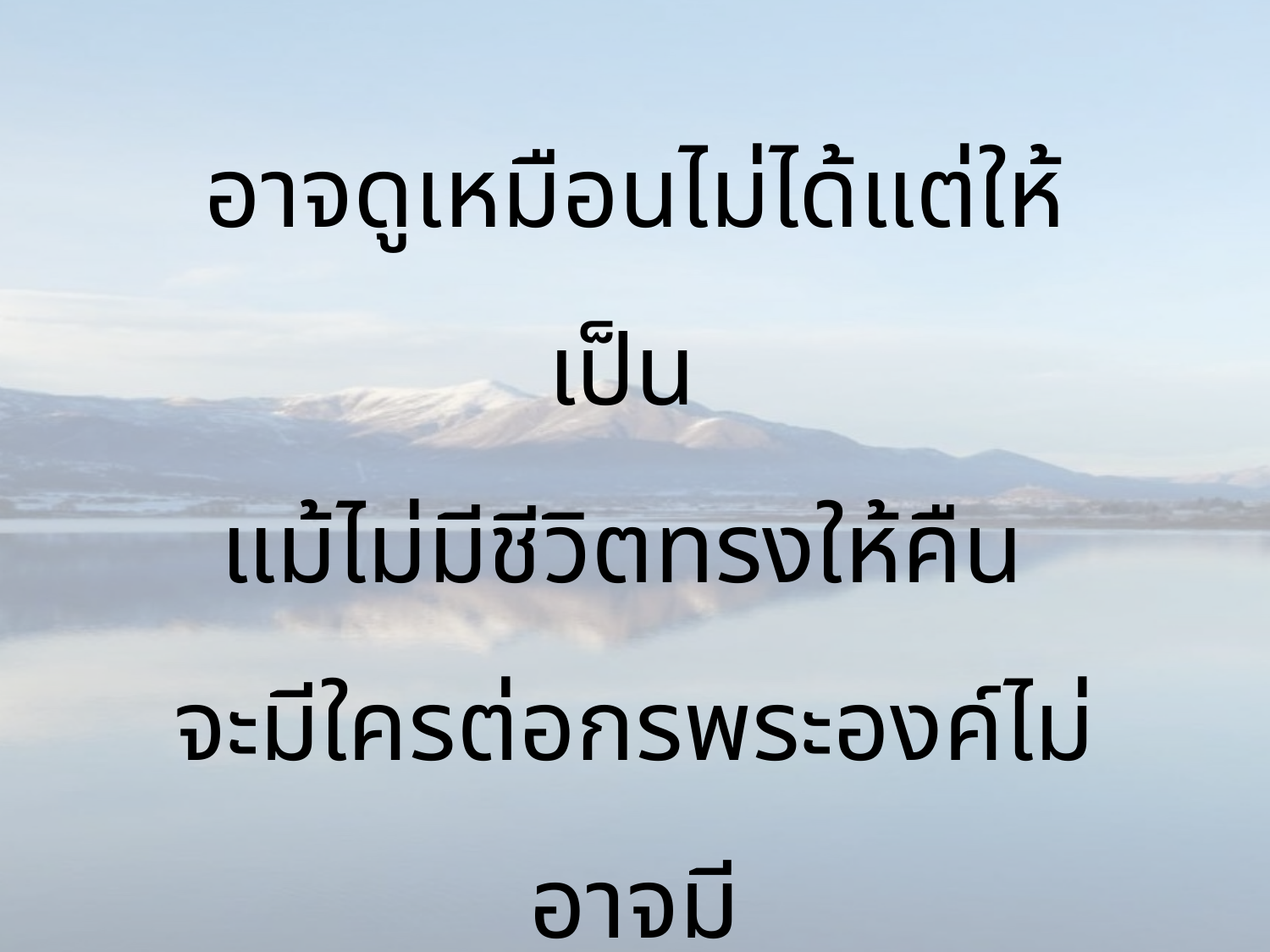

อาจดูเหมือนไม่ได้แต่ให้เป็น
แม้ไม่มีชีวิตทรงให้คืน
จะมีใครต่อกรพระองค์ไม่อาจมี